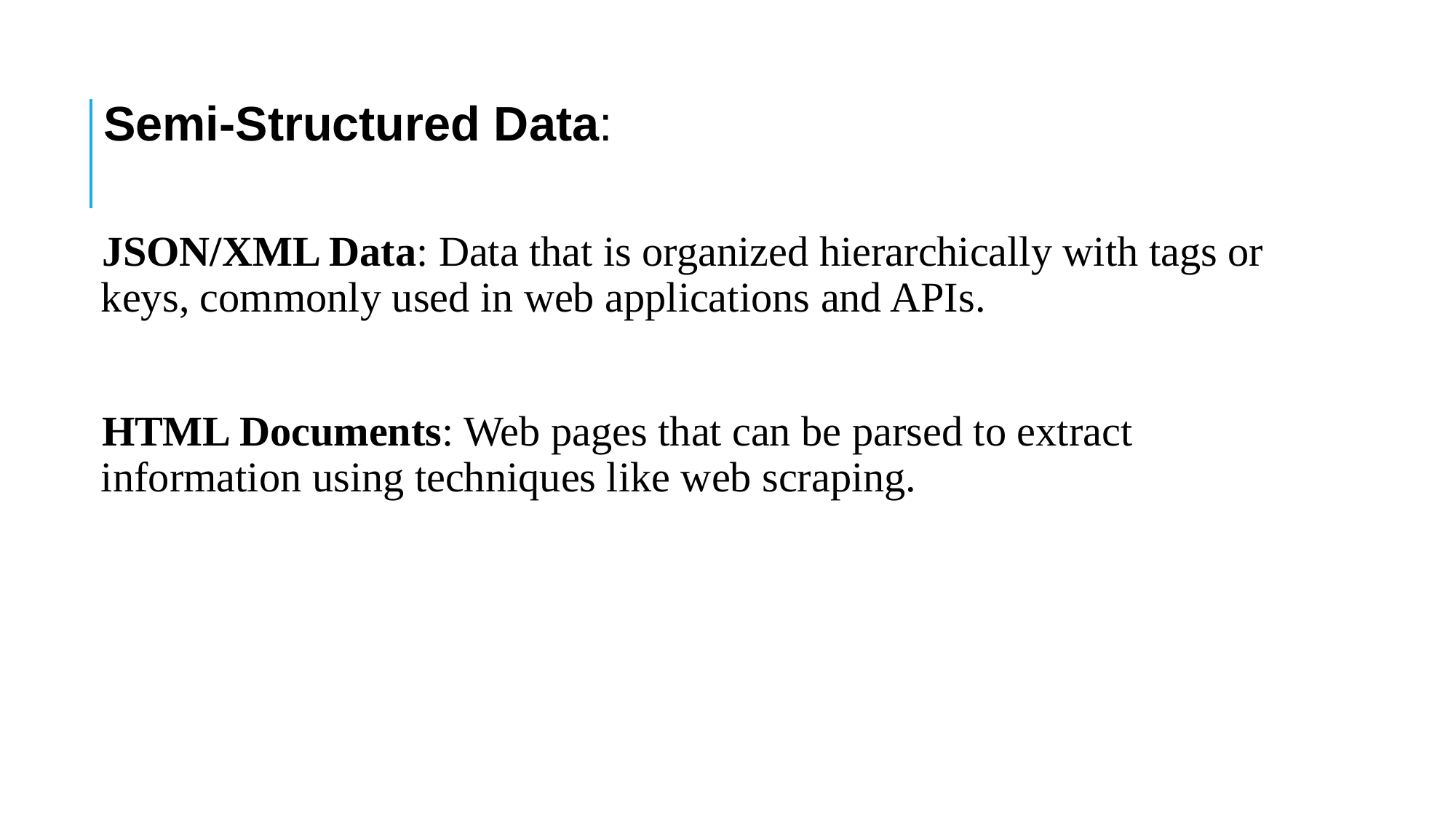

Semi-Structured Data:

JSON/XML Data: Data that is organized hierarchically with tags or keys, commonly used in web applications and APIs.

HTML Documents: Web pages that can be parsed to extract information using techniques like web scraping.